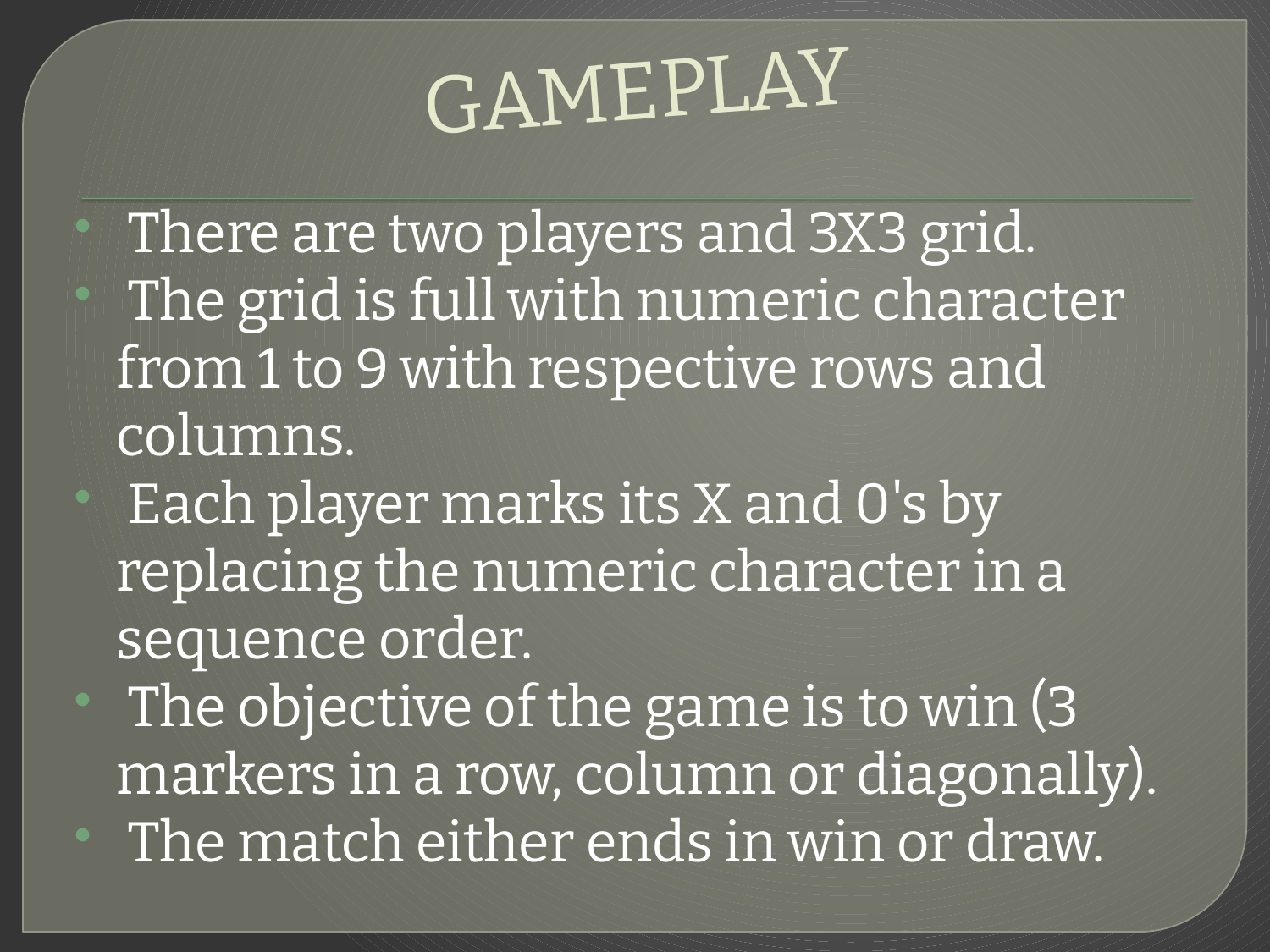

# GAMEPLAY
 There are two players and 3X3 grid.
 The grid is full with numeric character from 1 to 9 with respective rows and columns.
 Each player marks its X and 0's by replacing the numeric character in a sequence order.
 The objective of the game is to win (3 markers in a row, column or diagonally).
 The match either ends in win or draw.